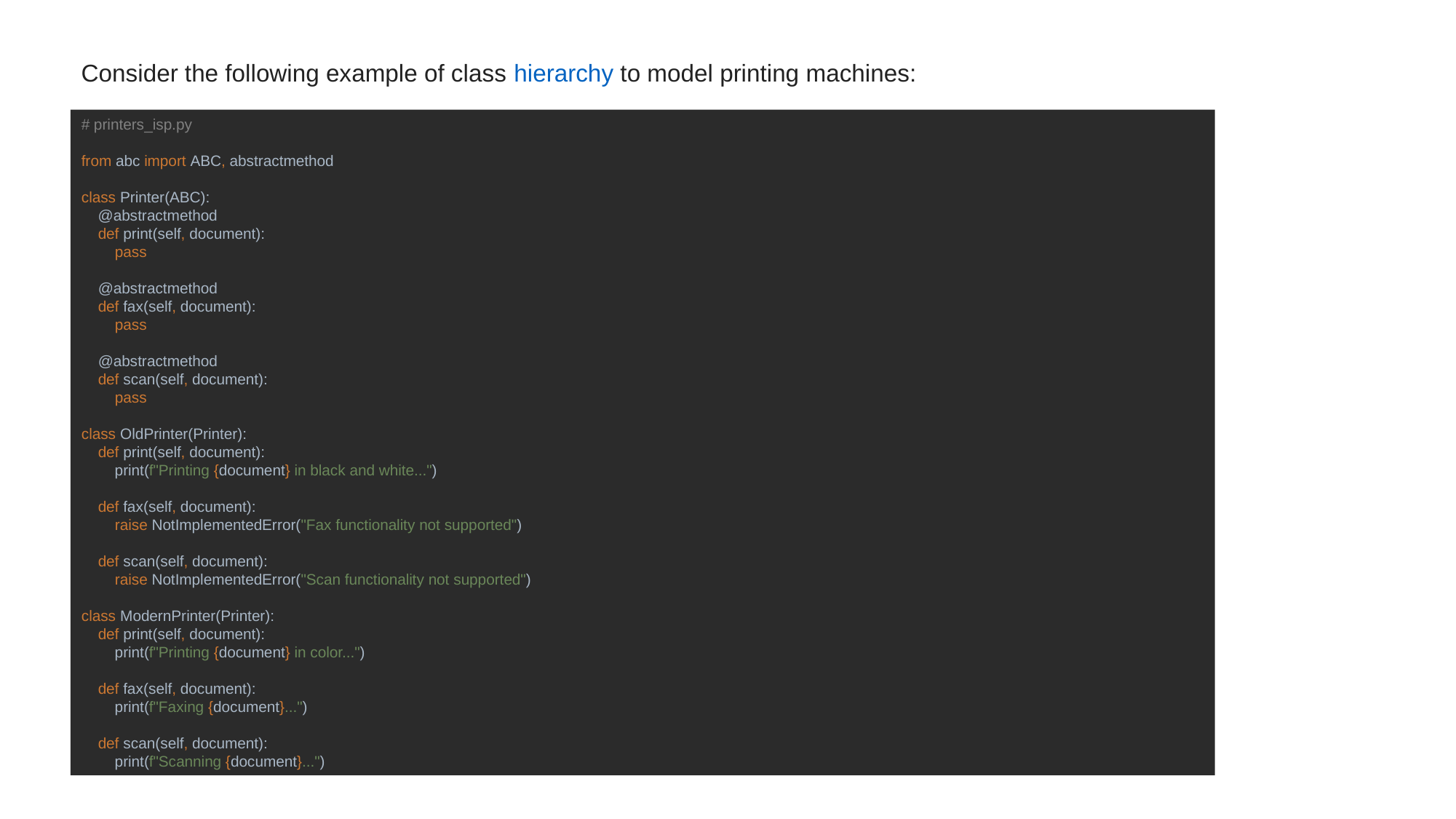

Consider the following example of class hierarchy to model printing machines:
# printers_isp.py from abc import ABC, abstractmethod class Printer(ABC): @abstractmethod def print(self, document): pass @abstractmethod def fax(self, document): pass @abstractmethod def scan(self, document): pass class OldPrinter(Printer): def print(self, document): print(f"Printing {document} in black and white...") def fax(self, document): raise NotImplementedError("Fax functionality not supported") def scan(self, document): raise NotImplementedError("Scan functionality not supported") class ModernPrinter(Printer): def print(self, document): print(f"Printing {document} in color...") def fax(self, document): print(f"Faxing {document}...") def scan(self, document): print(f"Scanning {document}...")